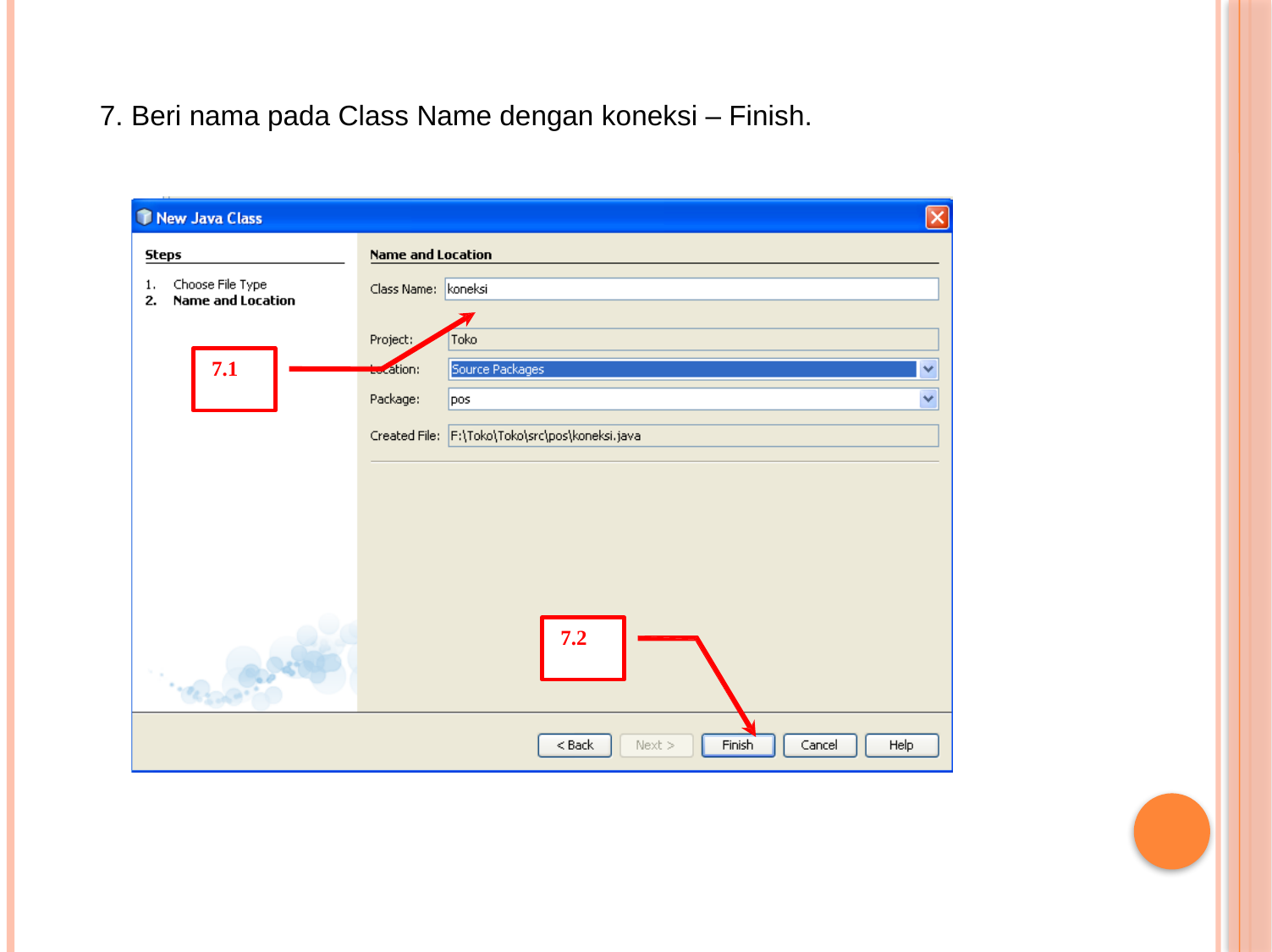

7. Beri nama pada Class Name dengan koneksi – Finish.

7.1

7.2